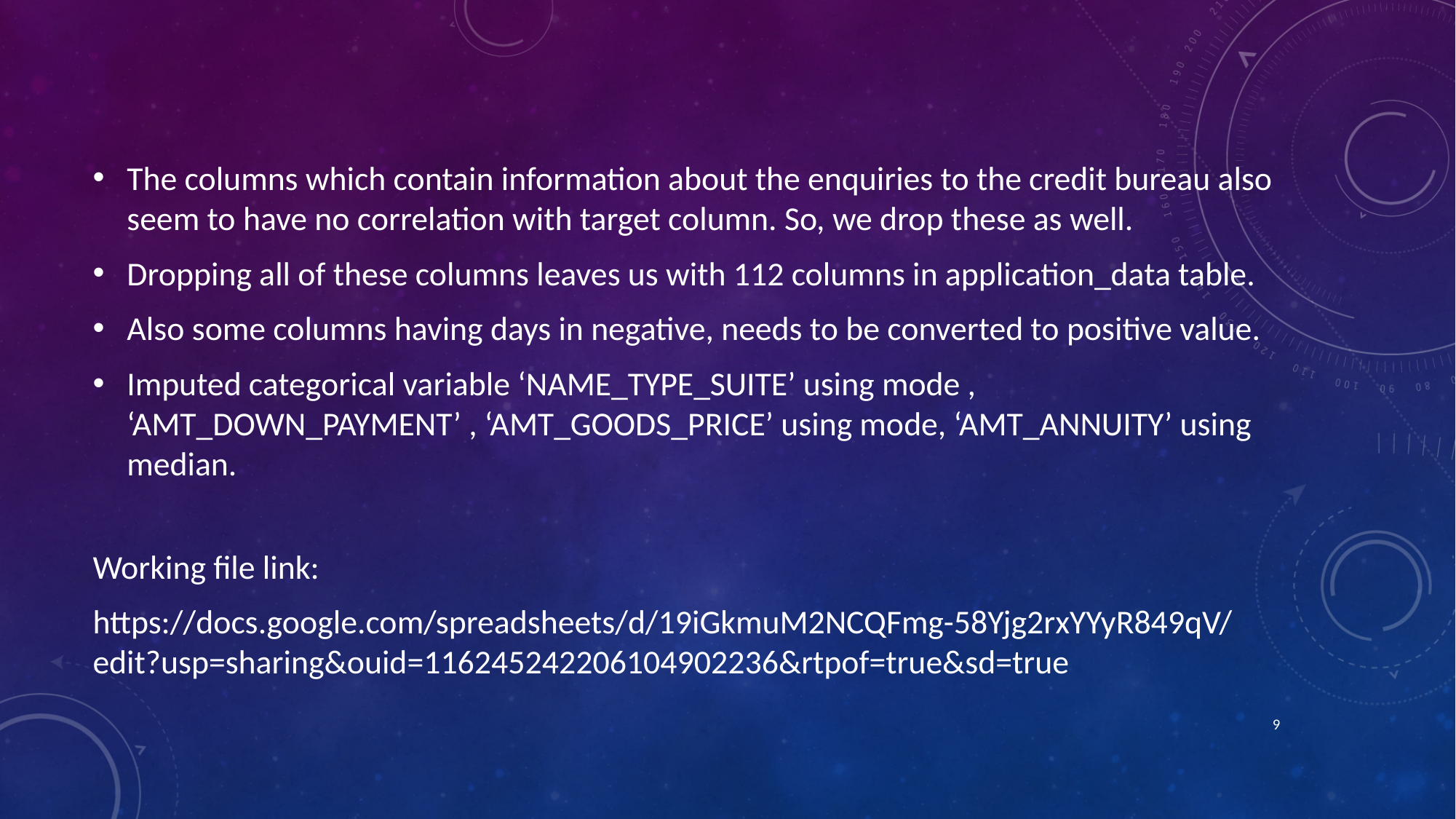

The columns which contain information about the enquiries to the credit bureau also seem to have no correlation with target column. So, we drop these as well.
Dropping all of these columns leaves us with 112 columns in application_data table.
Also some columns having days in negative, needs to be converted to positive value.
Imputed categorical variable ‘NAME_TYPE_SUITE’ using mode , ‘AMT_DOWN_PAYMENT’ , ‘AMT_GOODS_PRICE’ using mode, ‘AMT_ANNUITY’ using median.

Working file link:
https://docs.google.com/spreadsheets/d/19iGkmuM2NCQFmg-58Yjg2rxYYyR849qV/edit?usp=sharing&ouid=116245242206104902236&rtpof=true&sd=true
9